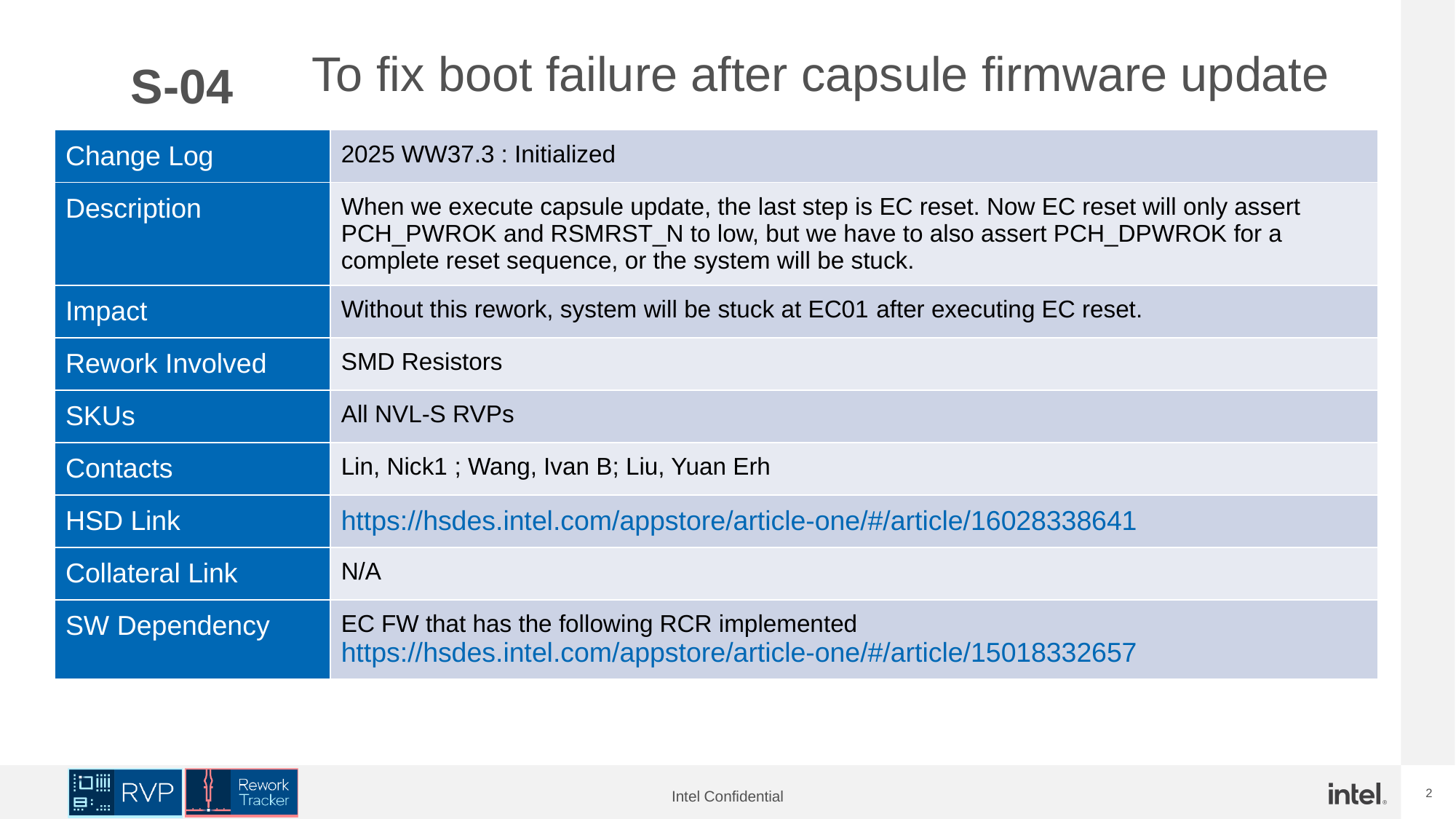

To fix boot failure after capsule firmware update
# S-04
| Change Log | 2025 WW37.3 : Initialized |
| --- | --- |
| Description | When we execute capsule update, the last step is EC reset. Now EC reset will only assert PCH\_PWROK and RSMRST\_N to low, but we have to also assert PCH\_DPWROK for a complete reset sequence, or the system will be stuck. |
| Impact | Without this rework, system will be stuck at EC01 after executing EC reset. |
| Rework Involved | SMD Resistors |
| SKUs | All NVL-S RVPs |
| Contacts | Lin, Nick1 ; Wang, Ivan B; Liu, Yuan Erh |
| HSD Link | https://hsdes.intel.com/appstore/article-one/#/article/16028338641 |
| Collateral Link | N/A |
| SW Dependency | EC FW that has the following RCR implemented https://hsdes.intel.com/appstore/article-one/#/article/15018332657 |